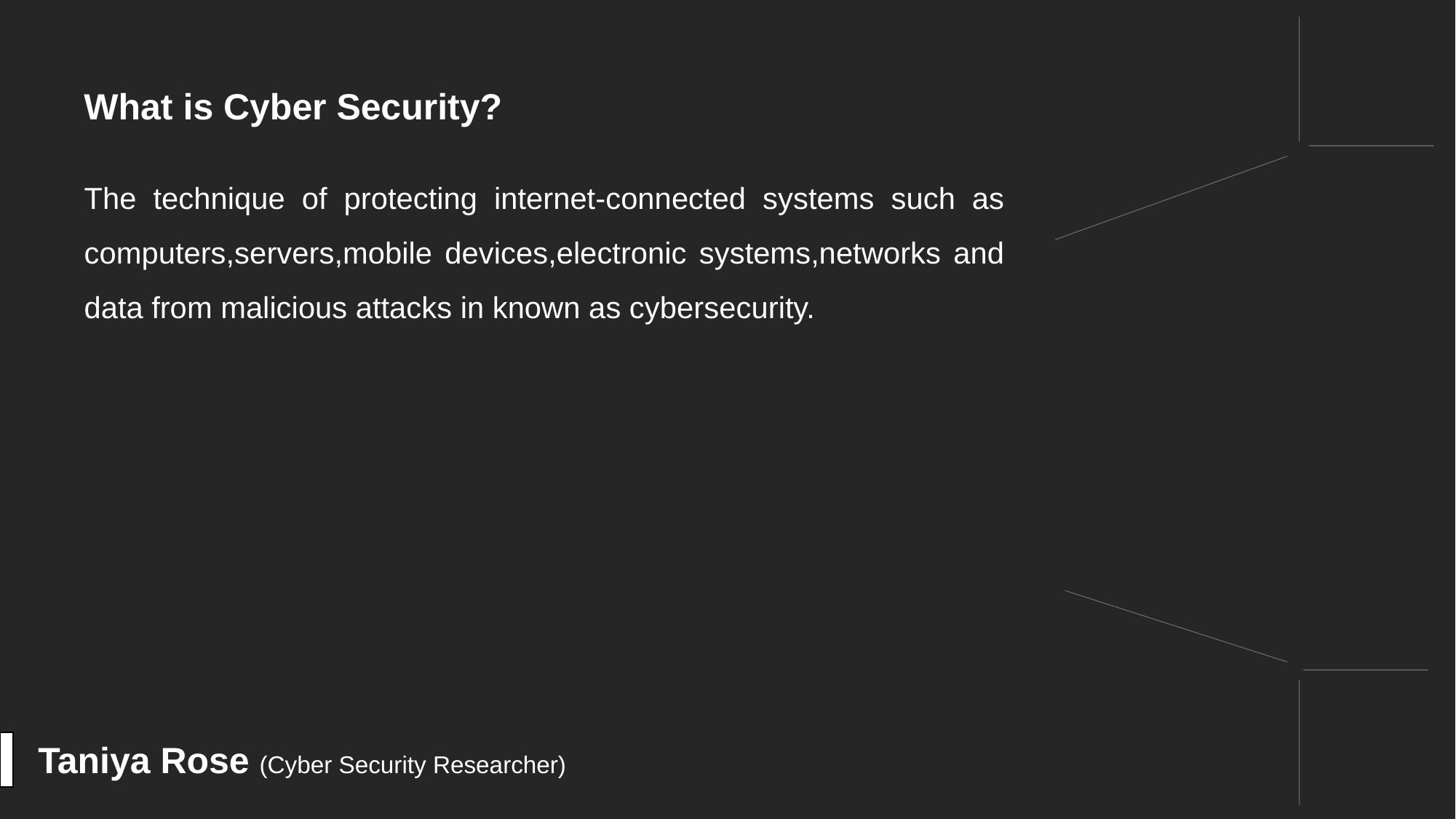

What is Cyber Security?
The technique of protecting internet-connected systems such as computers,servers,mobile devices,electronic systems,networks and data from malicious attacks in known as cybersecurity.
Taniya Rose (Cyber Security Researcher)